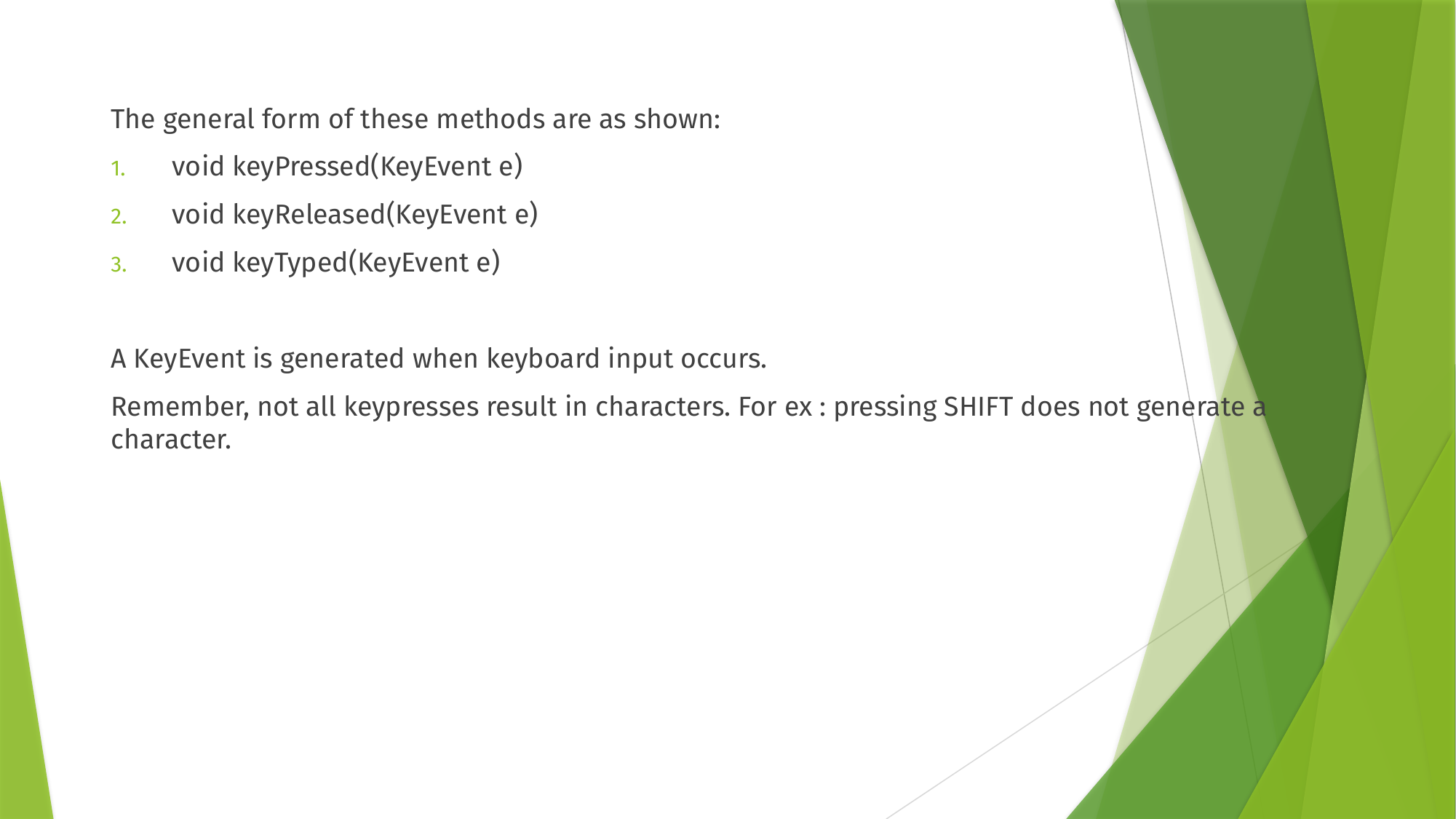

#
The general form of these methods are as shown:
void keyPressed(KeyEvent e)
void keyReleased(KeyEvent e)
void keyTyped(KeyEvent e)

A KeyEvent is generated when keyboard input occurs.
Remember, not all keypresses result in characters. For ex : pressing SHIFT does not generate a character.